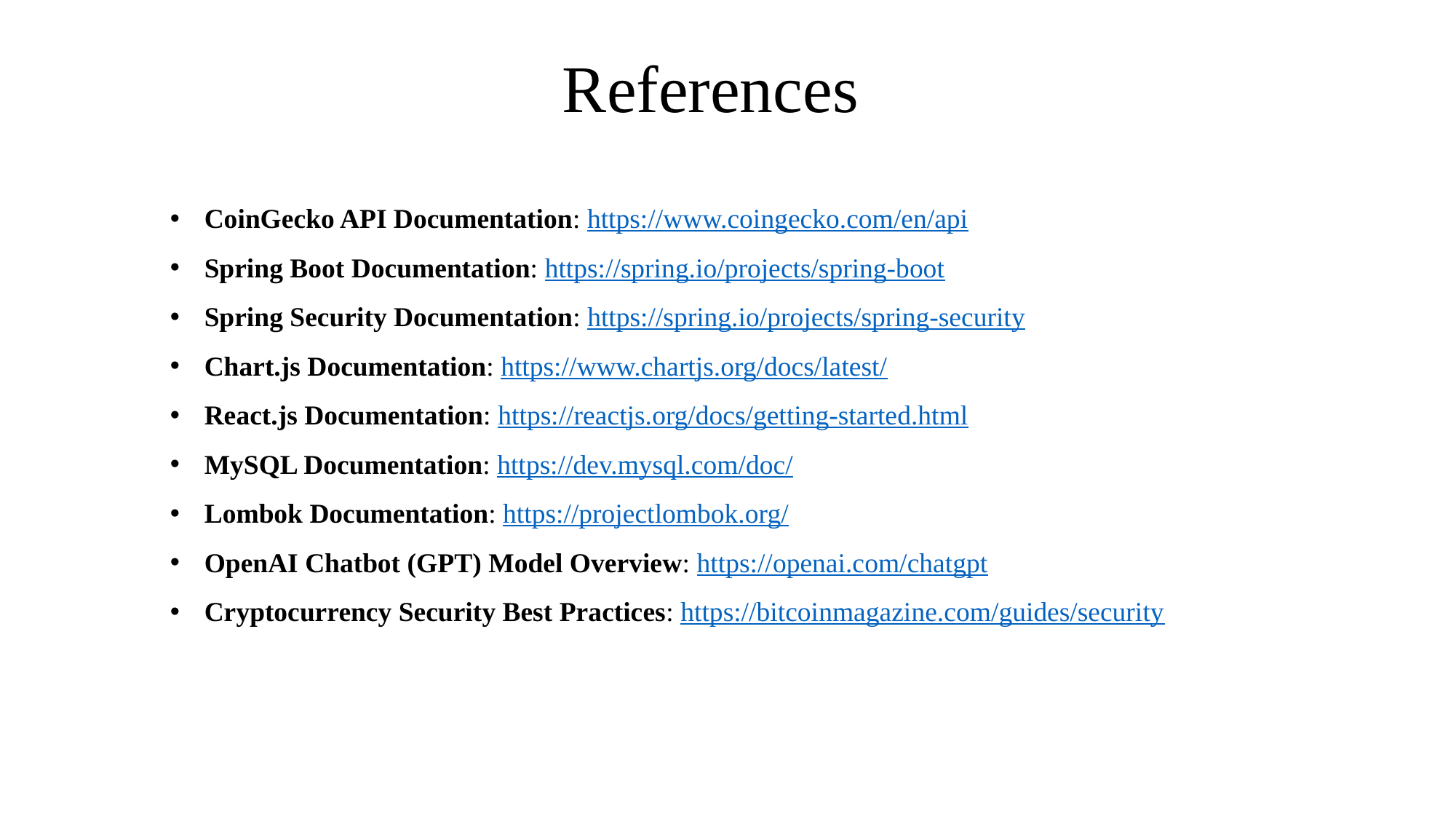

References
CoinGecko API Documentation: https://www.coingecko.com/en/api
Spring Boot Documentation: https://spring.io/projects/spring-boot
Spring Security Documentation: https://spring.io/projects/spring-security
Chart.js Documentation: https://www.chartjs.org/docs/latest/
React.js Documentation: https://reactjs.org/docs/getting-started.html
MySQL Documentation: https://dev.mysql.com/doc/
Lombok Documentation: https://projectlombok.org/
OpenAI Chatbot (GPT) Model Overview: https://openai.com/chatgpt
Cryptocurrency Security Best Practices: https://bitcoinmagazine.com/guides/security